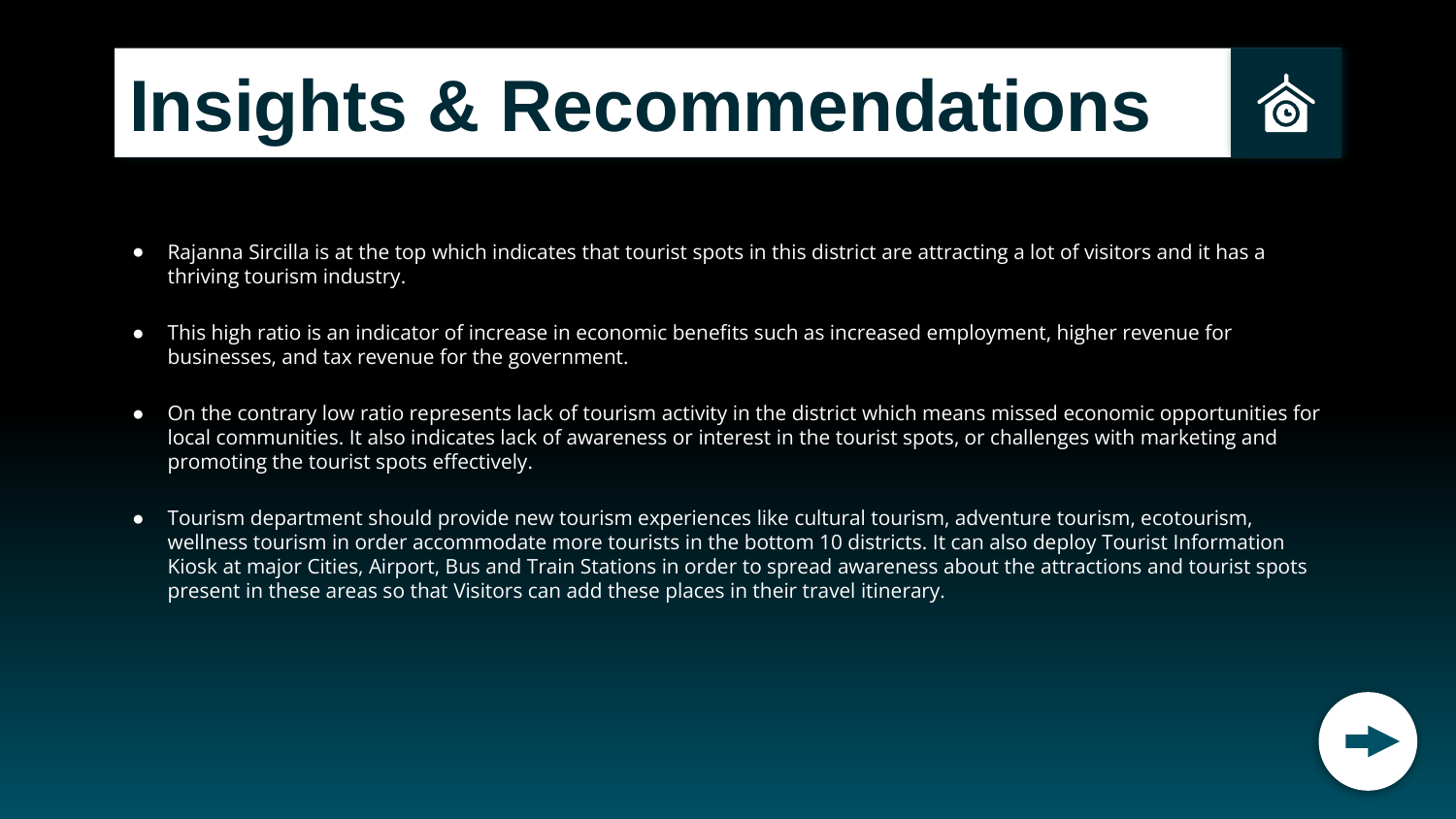

Insights & Recommendations
Rajanna Sircilla is at the top which indicates that tourist spots in this district are attracting a lot of visitors and it has a thriving tourism industry.
This high ratio is an indicator of increase in economic benefits such as increased employment, higher revenue for businesses, and tax revenue for the government.
On the contrary low ratio represents lack of tourism activity in the district which means missed economic opportunities for local communities. It also indicates lack of awareness or interest in the tourist spots, or challenges with marketing and promoting the tourist spots effectively.
Tourism department should provide new tourism experiences like cultural tourism, adventure tourism, ecotourism, wellness tourism in order accommodate more tourists in the bottom 10 districts. It can also deploy Tourist Information Kiosk at major Cities, Airport, Bus and Train Stations in order to spread awareness about the attractions and tourist spots present in these areas so that Visitors can add these places in their travel itinerary.